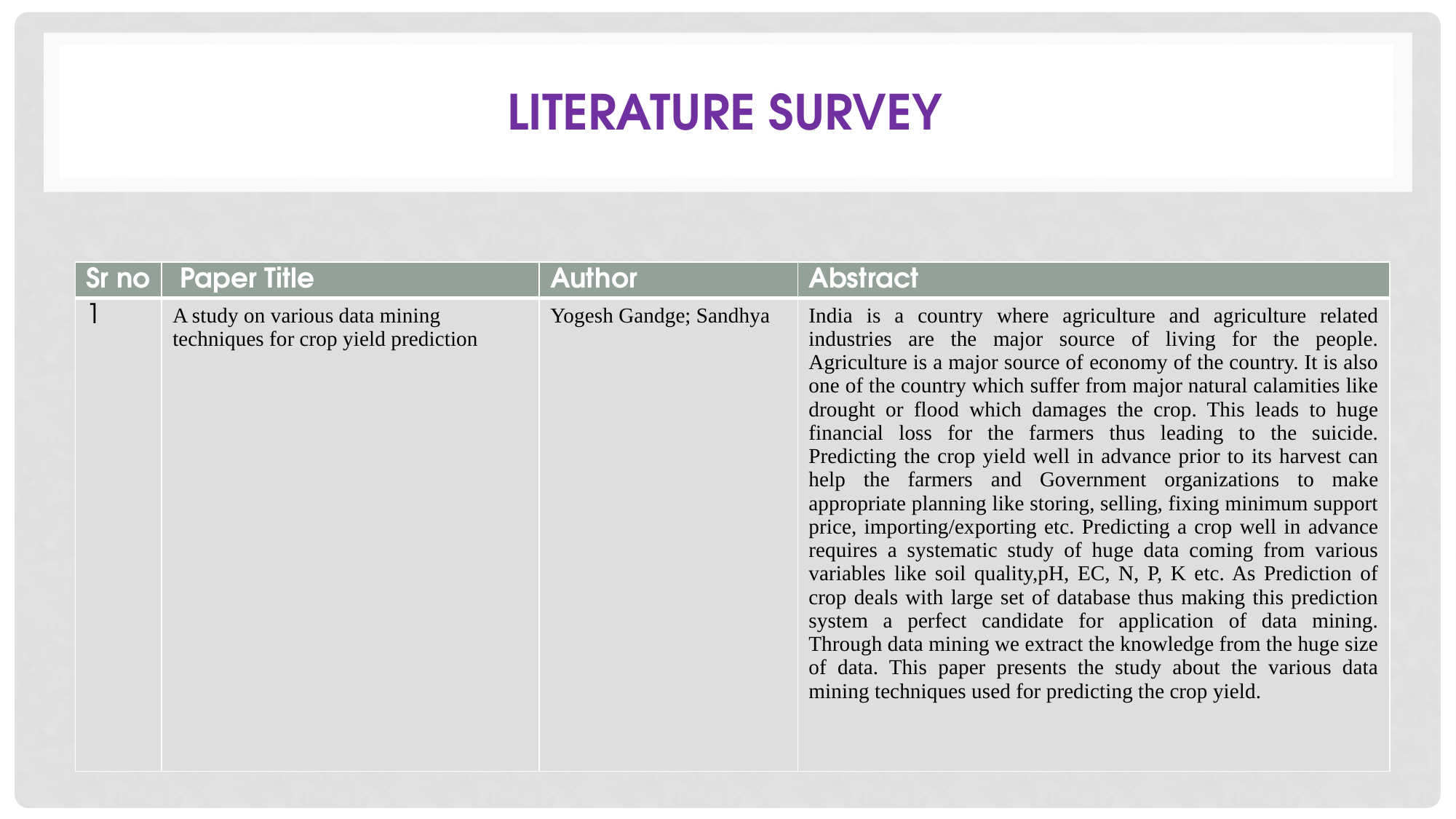

# LITERATURE SURVEY
| Sr no | Paper Title | Author | Abstract |
| --- | --- | --- | --- |
| 1 | A study on various data mining techniques for crop yield prediction | Yogesh Gandge; Sandhya | India is a country where agriculture and agriculture related industries are the major source of living for the people. Agriculture is a major source of economy of the country. It is also one of the country which suffer from major natural calamities like drought or flood which damages the crop. This leads to huge financial loss for the farmers thus leading to the suicide. Predicting the crop yield well in advance prior to its harvest can help the farmers and Government organizations to make appropriate planning like storing, selling, fixing minimum support price, importing/exporting etc. Predicting a crop well in advance requires a systematic study of huge data coming from various variables like soil quality,pH, EC, N, P, K etc. As Prediction of crop deals with large set of database thus making this prediction system a perfect candidate for application of data mining. Through data mining we extract the knowledge from the huge size of data. This paper presents the study about the various data mining techniques used for predicting the crop yield. |